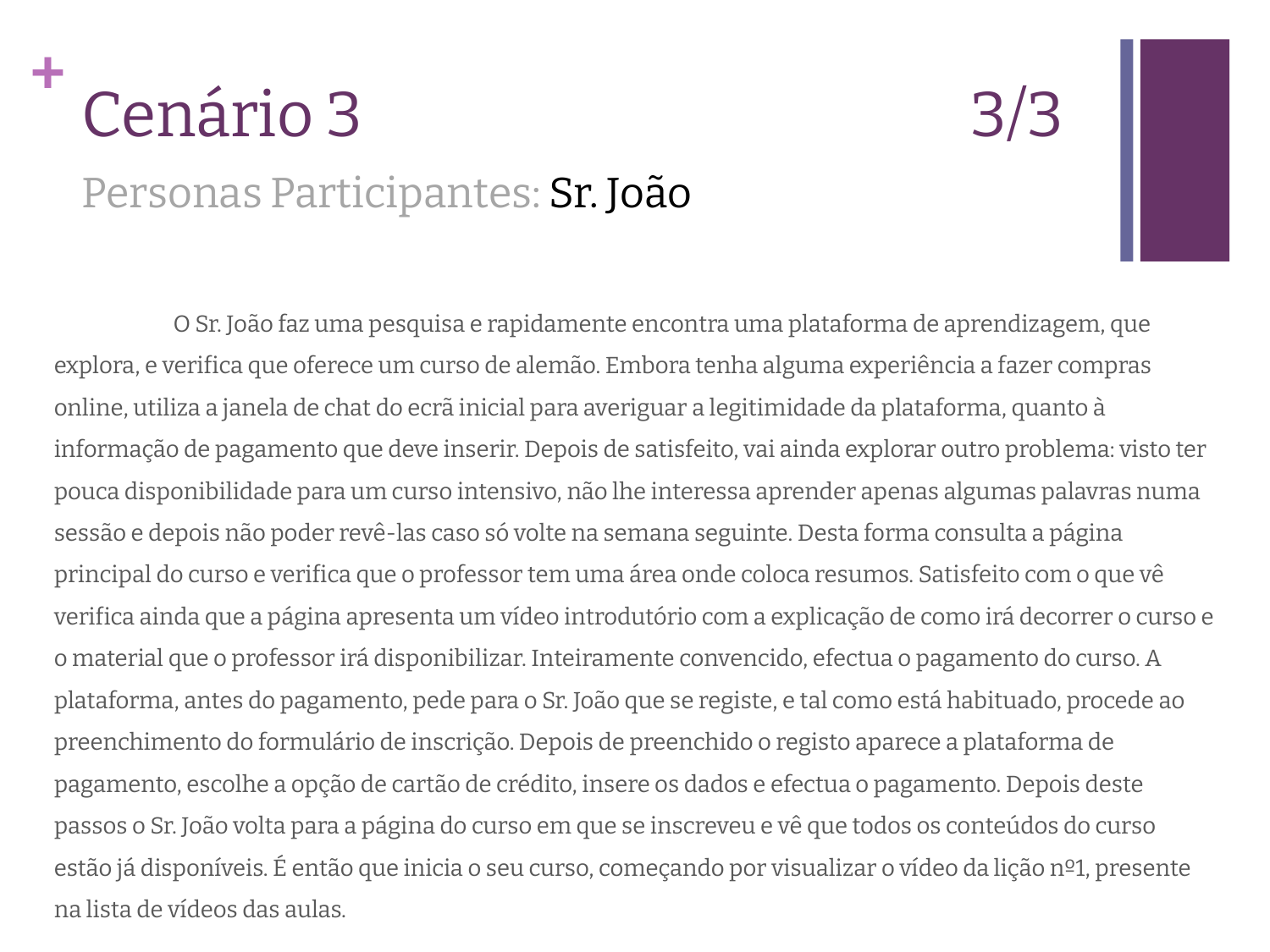

# Cenário 3					3/3
Personas Participantes: Sr. João
	O Sr. João faz uma pesquisa e rapidamente encontra uma plataforma de aprendizagem, que explora, e verifica que oferece um curso de alemão. Embora tenha alguma experiência a fazer compras online, utiliza a janela de chat do ecrã inicial para averiguar a legitimidade da plataforma, quanto à informação de pagamento que deve inserir. Depois de satisfeito, vai ainda explorar outro problema: visto ter pouca disponibilidade para um curso intensivo, não lhe interessa aprender apenas algumas palavras numa sessão e depois não poder revê-las caso só volte na semana seguinte. Desta forma consulta a página principal do curso e verifica que o professor tem uma área onde coloca resumos. Satisfeito com o que vê verifica ainda que a página apresenta um vídeo introdutório com a explicação de como irá decorrer o curso e o material que o professor irá disponibilizar. Inteiramente convencido, efectua o pagamento do curso. A plataforma, antes do pagamento, pede para o Sr. João que se registe, e tal como está habituado, procede ao preenchimento do formulário de inscrição. Depois de preenchido o registo aparece a plataforma de pagamento, escolhe a opção de cartão de crédito, insere os dados e efectua o pagamento. Depois deste passos o Sr. João volta para a página do curso em que se inscreveu e vê que todos os conteúdos do curso estão já disponíveis. É então que inicia o seu curso, começando por visualizar o vídeo da lição nº1, presente na lista de vídeos das aulas.